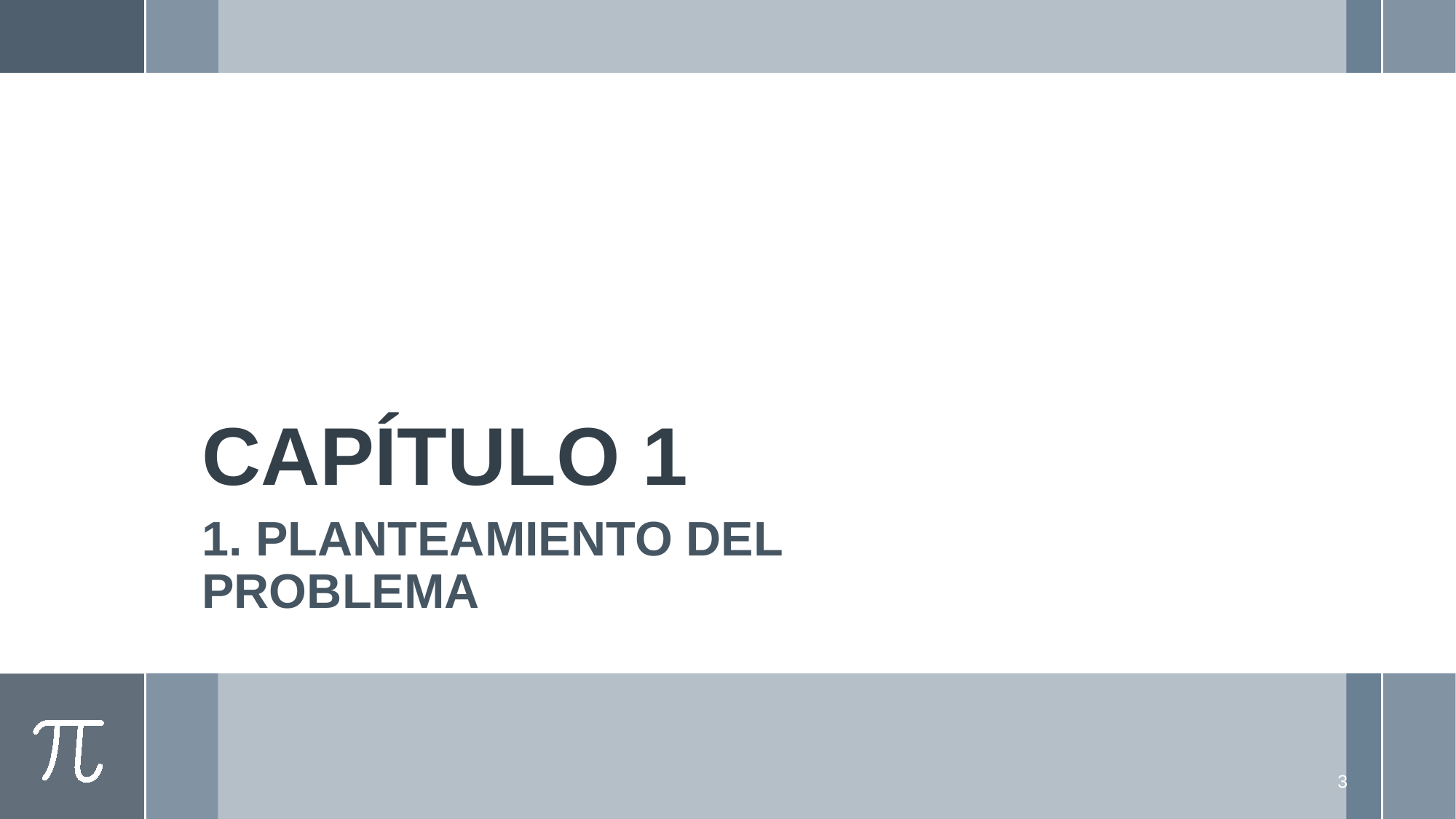

# CAPÍTULO 1
1. PLANTEAMIENTO DEL PROBLEMA
3